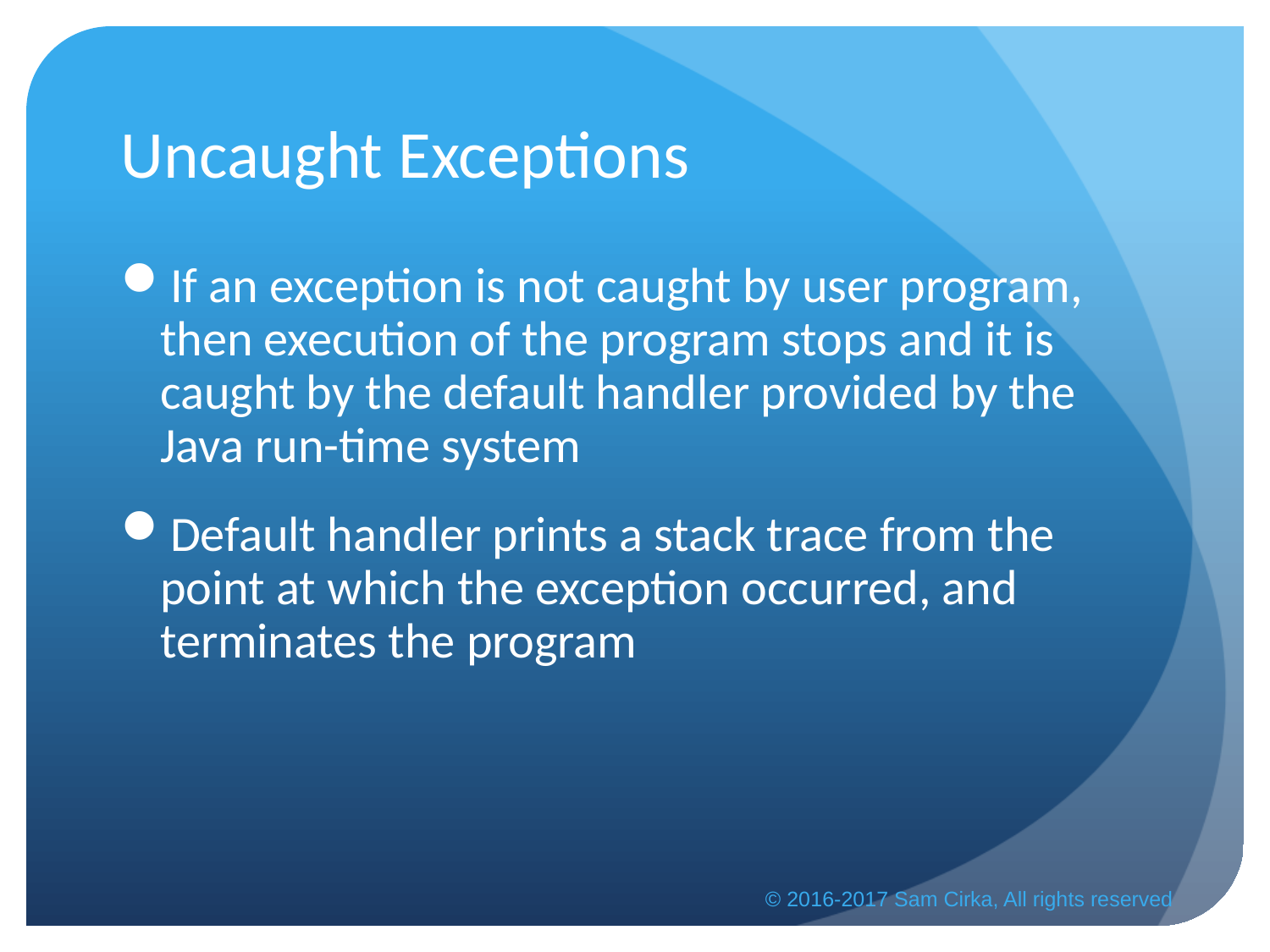

# Uncaught Exceptions
If an exception is not caught by user program, then execution of the program stops and it is caught by the default handler provided by the Java run-time system
Default handler prints a stack trace from the point at which the exception occurred, and terminates the program
© 2016-2017 Sam Cirka, All rights reserved